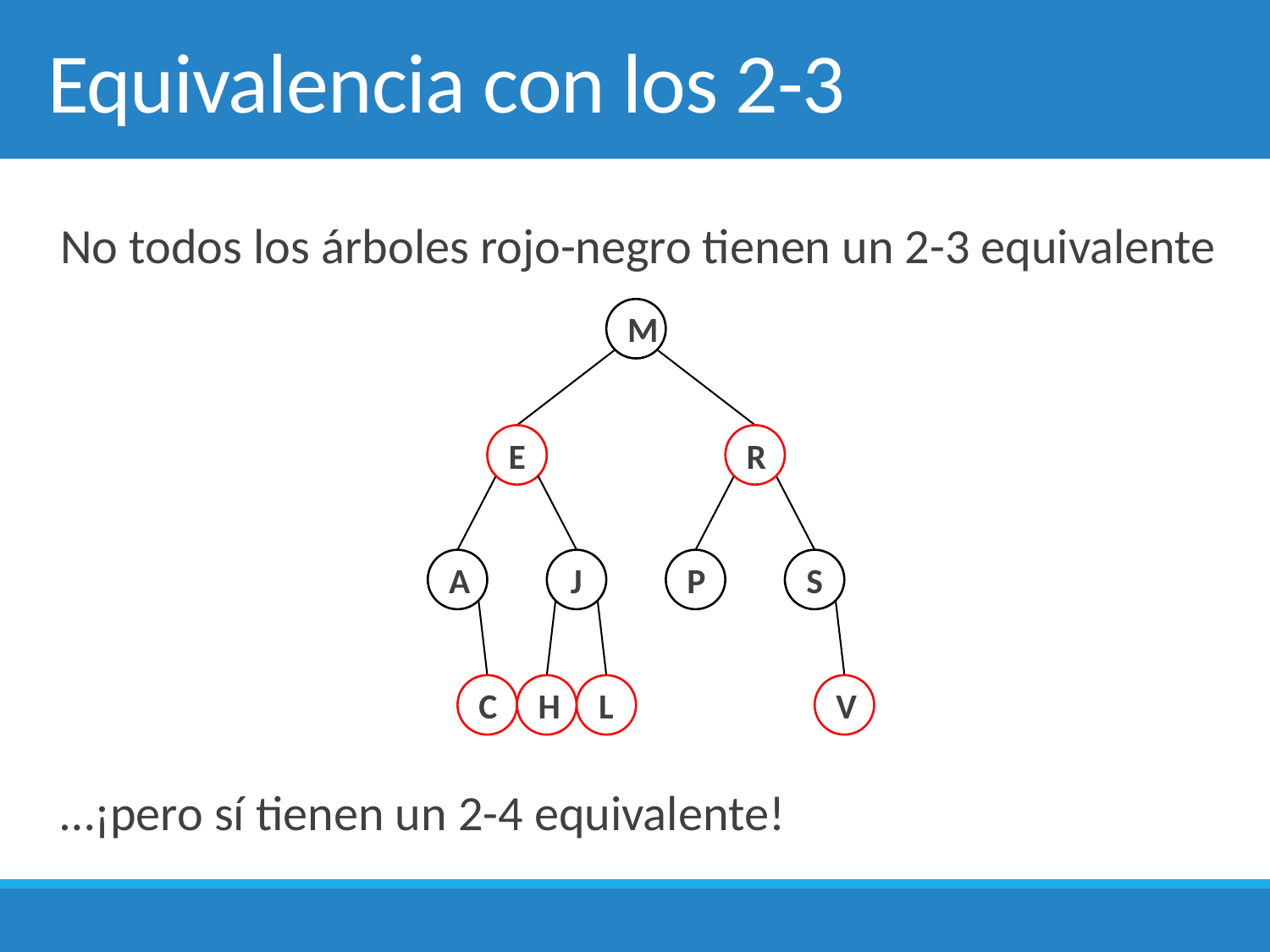

# Equivalencia con los 2-3
No todos los árboles rojo-negro tienen un 2-3 equivalente

…¡pero sí tienen un 2-4 equivalente!
M
E
R
A
J
P
S
C
H
L
V